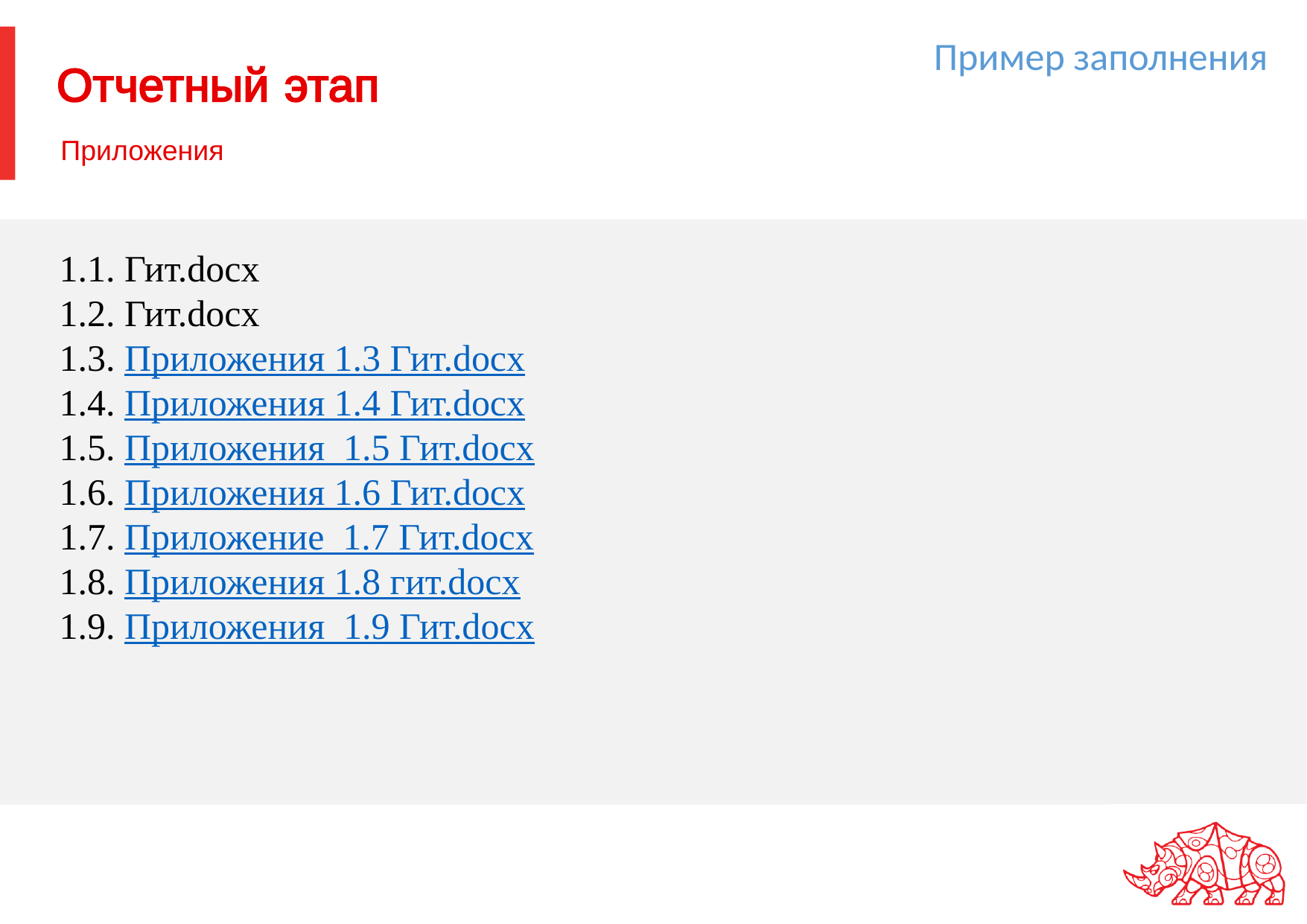

Пример заполнения
# Отчетный этап
Приложения
1.1. Гит.docx
1.2. Гит.docx
1.3. Приложения 1.3 Гит.docx
1.4. Приложения 1.4 Гит.docx
1.5. Приложения  1.5 Гит.docx
1.6. Приложения 1.6 Гит.docx
1.7. Приложение  1.7 Гит.docx
1.8. Приложения 1.8 гит.docx
1.9. Приложения  1.9 Гит.docx